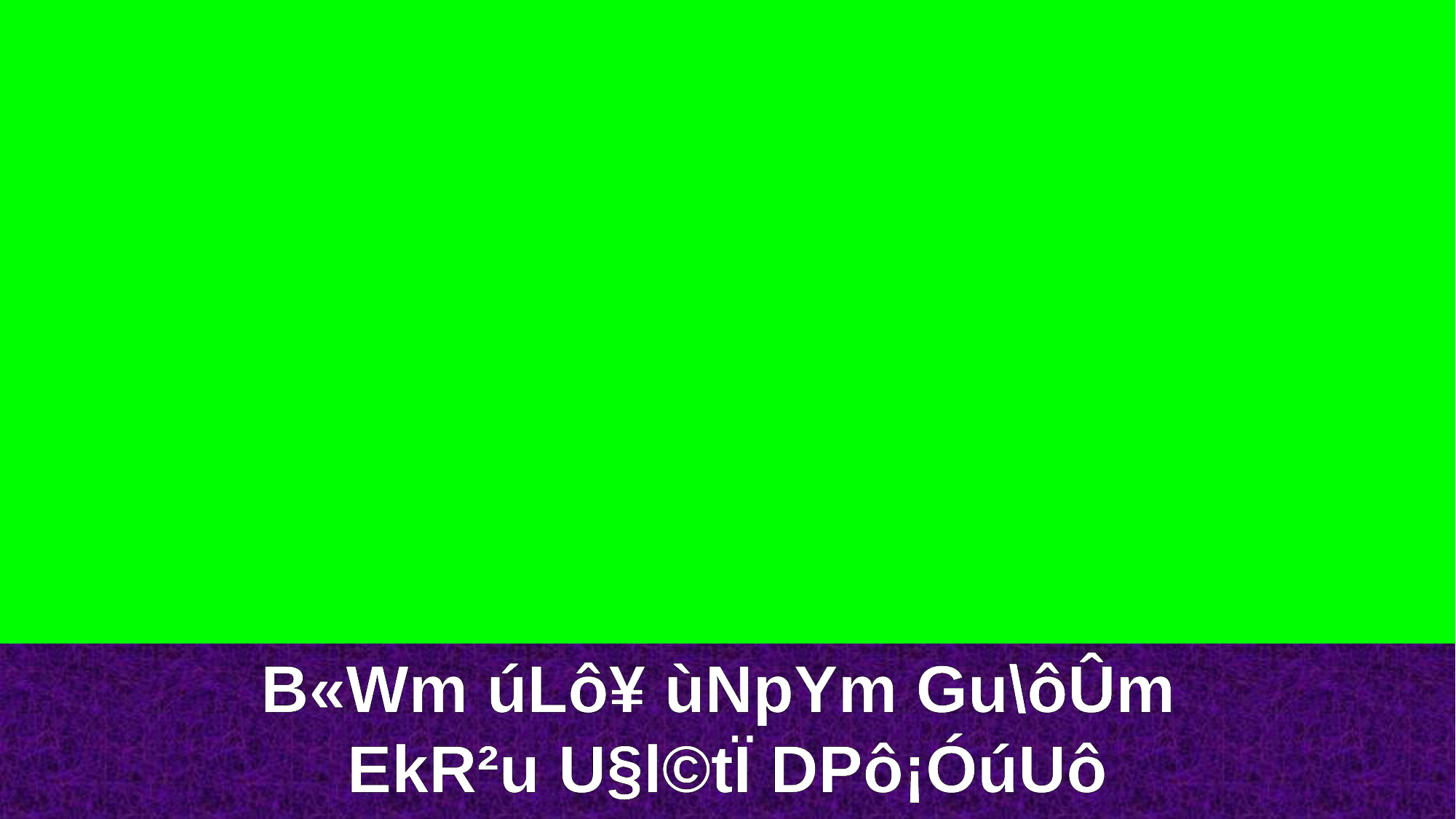

B«Wm úLô¥ ùNpYm Gu\ôÛm
EkR²u U§l©tÏ DPô¡ÓúUô